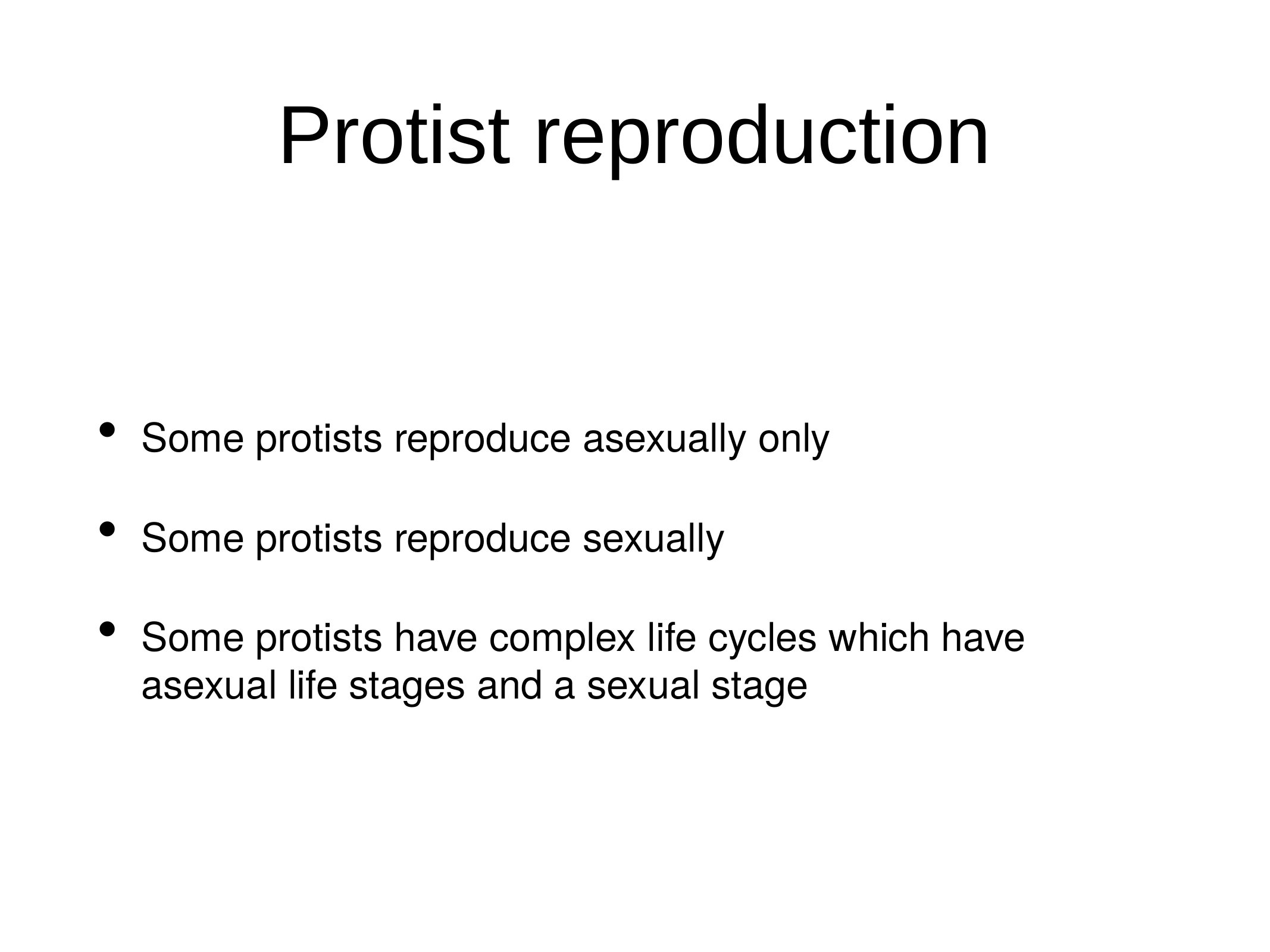

# Protist reproduction
Some protists reproduce asexually only
Some protists reproduce sexually
Some protists have complex life cycles which have asexual life stages and a sexual stage